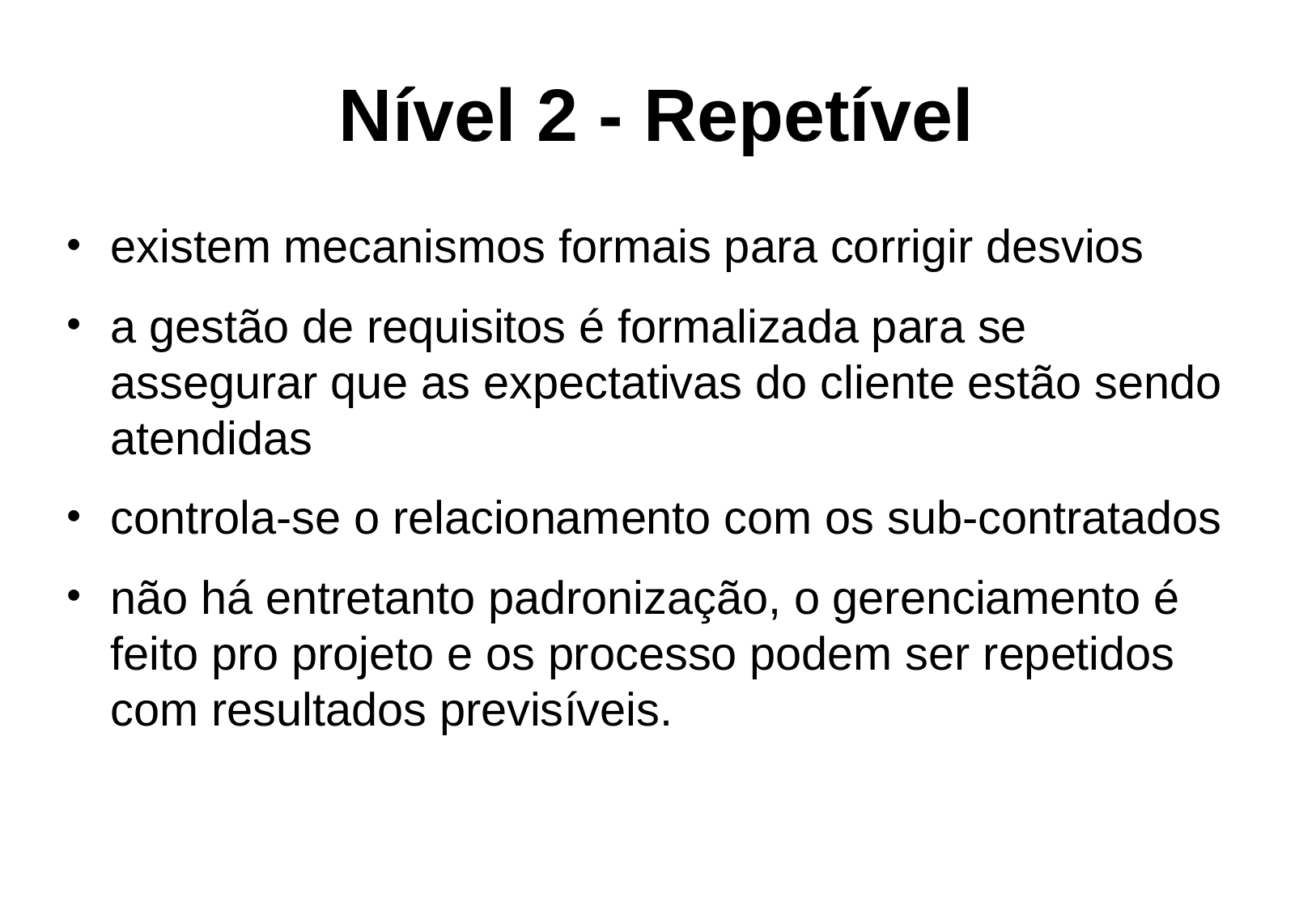

Nível 2 - Repetível
existem mecanismos formais para corrigir desvios
a gestão de requisitos é formalizada para se assegurar que as expectativas do cliente estão sendo atendidas
controla-se o relacionamento com os sub-contratados
não há entretanto padronização, o gerenciamento é feito pro projeto e os processo podem ser repetidos com resultados previsíveis.